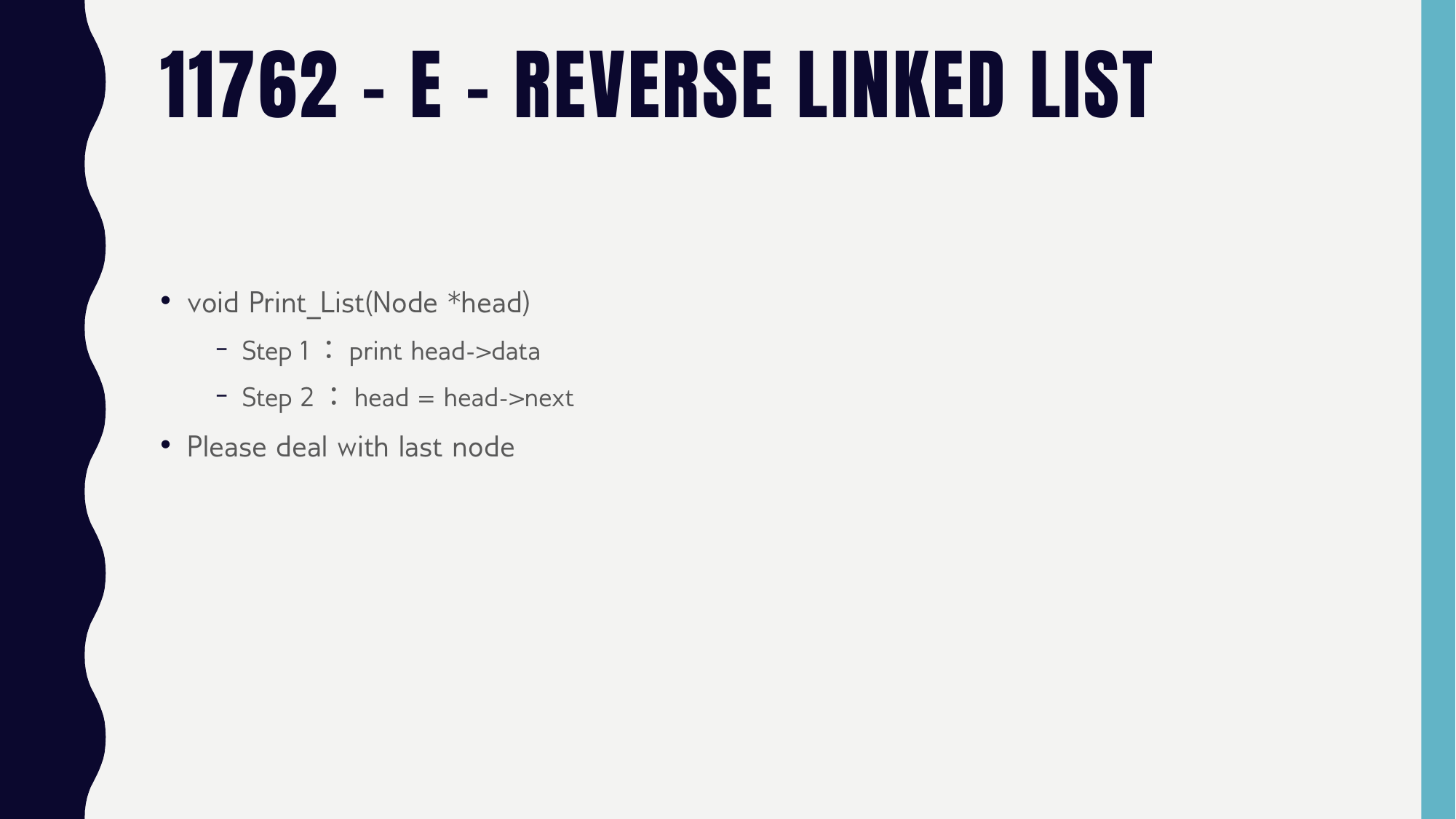

# 11762 - E - Reverse Linked List
void Print_List(Node *head)
Step 1：print head->data
Step 2：head = head->next
Please deal with last node